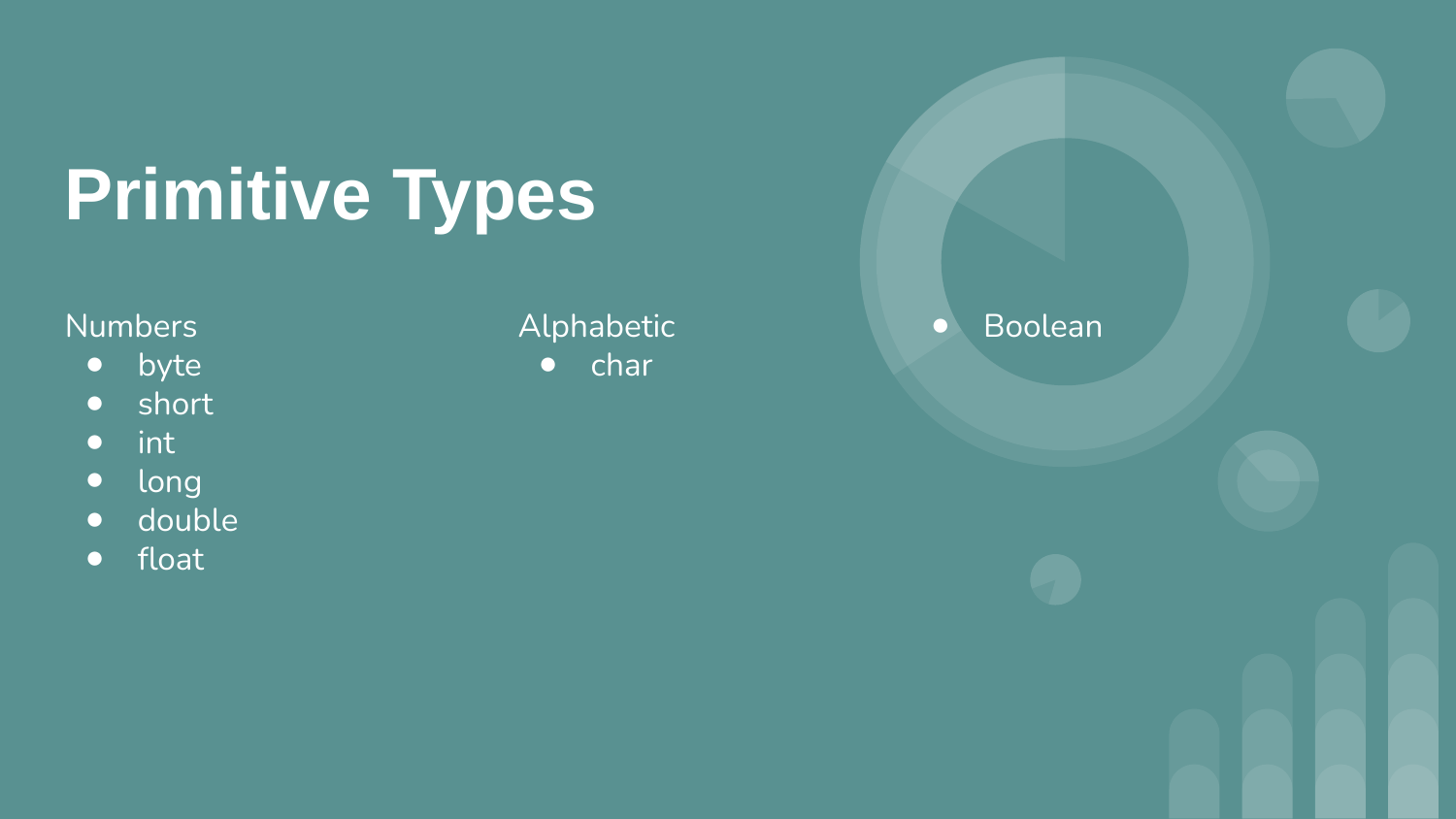

# Primitive Types
Numbers
byte
short
int
long
double
float

Alphabetic
char

Boolean